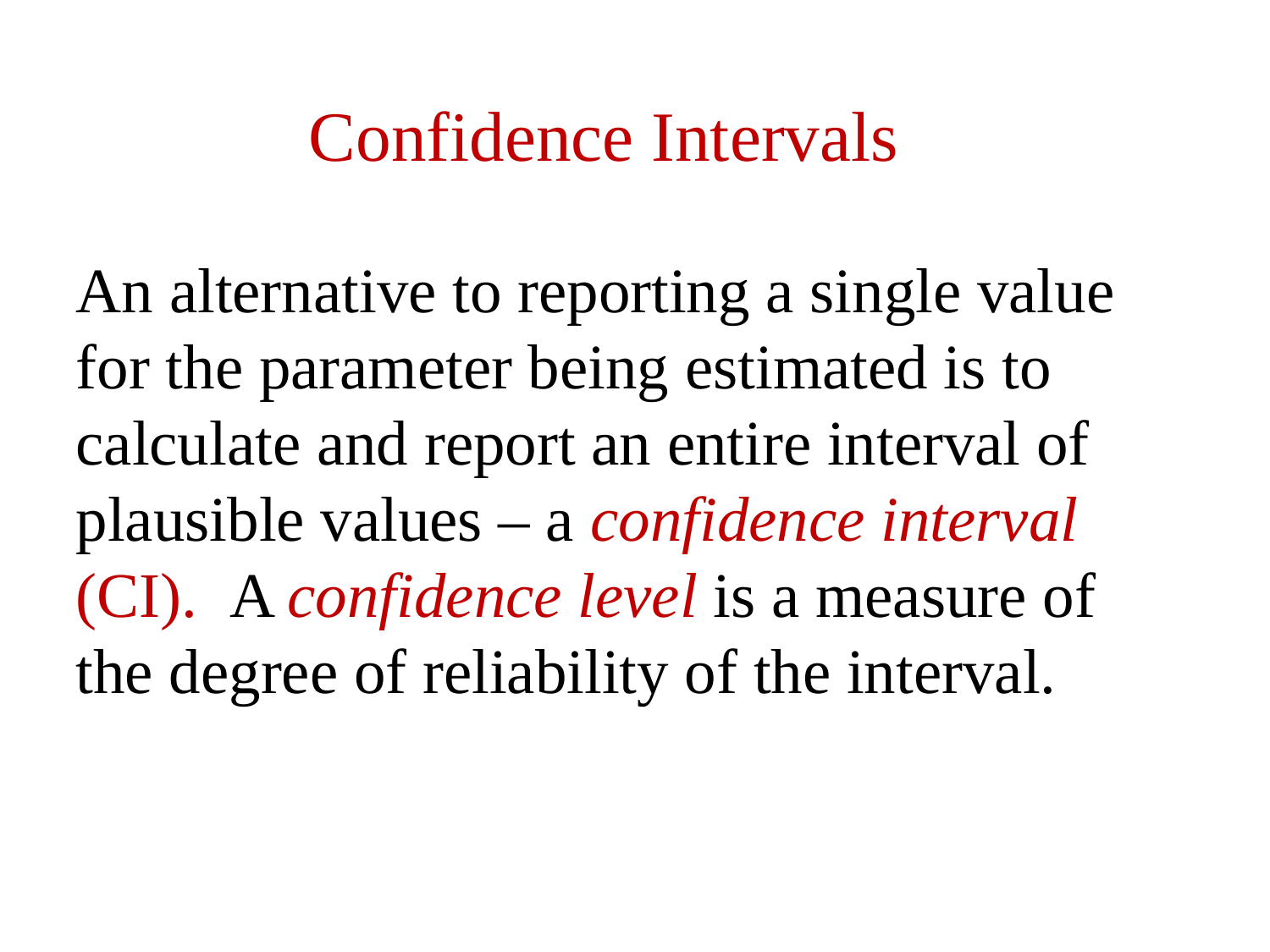

Confidence Intervals
An alternative to reporting a single value for the parameter being estimated is to calculate and report an entire interval of plausible values – a confidence interval (CI).  A confidence level is a measure of the degree of reliability of the interval.